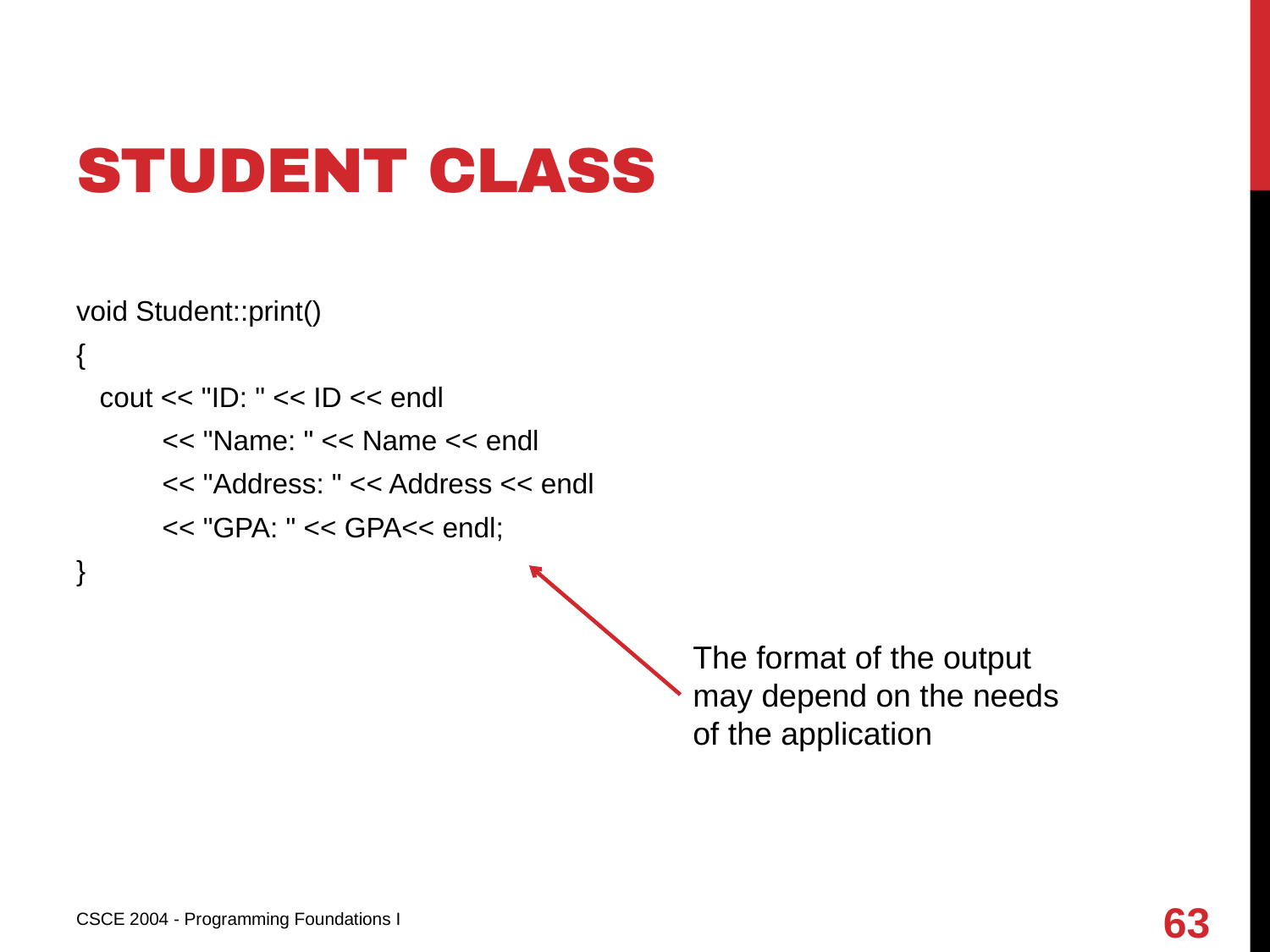

# Student class

void Student::print()
{
   cout << "ID: " << ID << endl
           << "Name: " << Name << endl
           << "Address: " << Address << endl
           << "GPA: " << GPA<< endl;
}
The format of the output may depend on the needs of the application
63
CSCE 2004 - Programming Foundations I